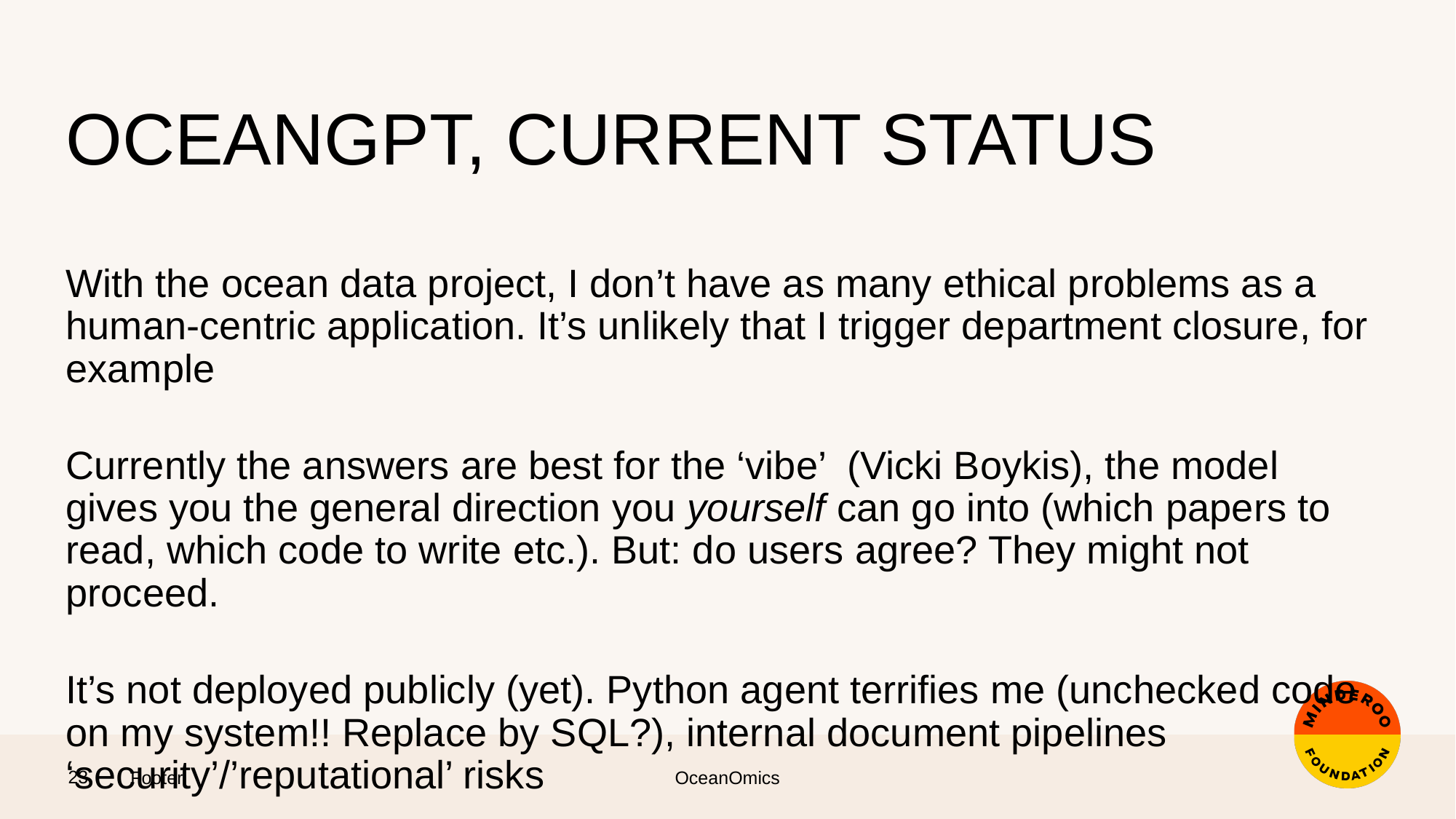

OCEANGPT, current status
With the ocean data project, I don’t have as many ethical problems as a human-centric application. It’s unlikely that I trigger department closure, for example

Currently the answers are best for the ‘vibe’  (Vicki Boykis), the model gives you the general direction you yourself can go into (which papers to read, which code to write etc.). But: do users agree? They might not proceed.

It’s not deployed publicly (yet). Python agent terrifies me (unchecked code on my system!! Replace by SQL?), internal document pipelines ‘security’/’reputational’ risks
Footer
OceanOmics